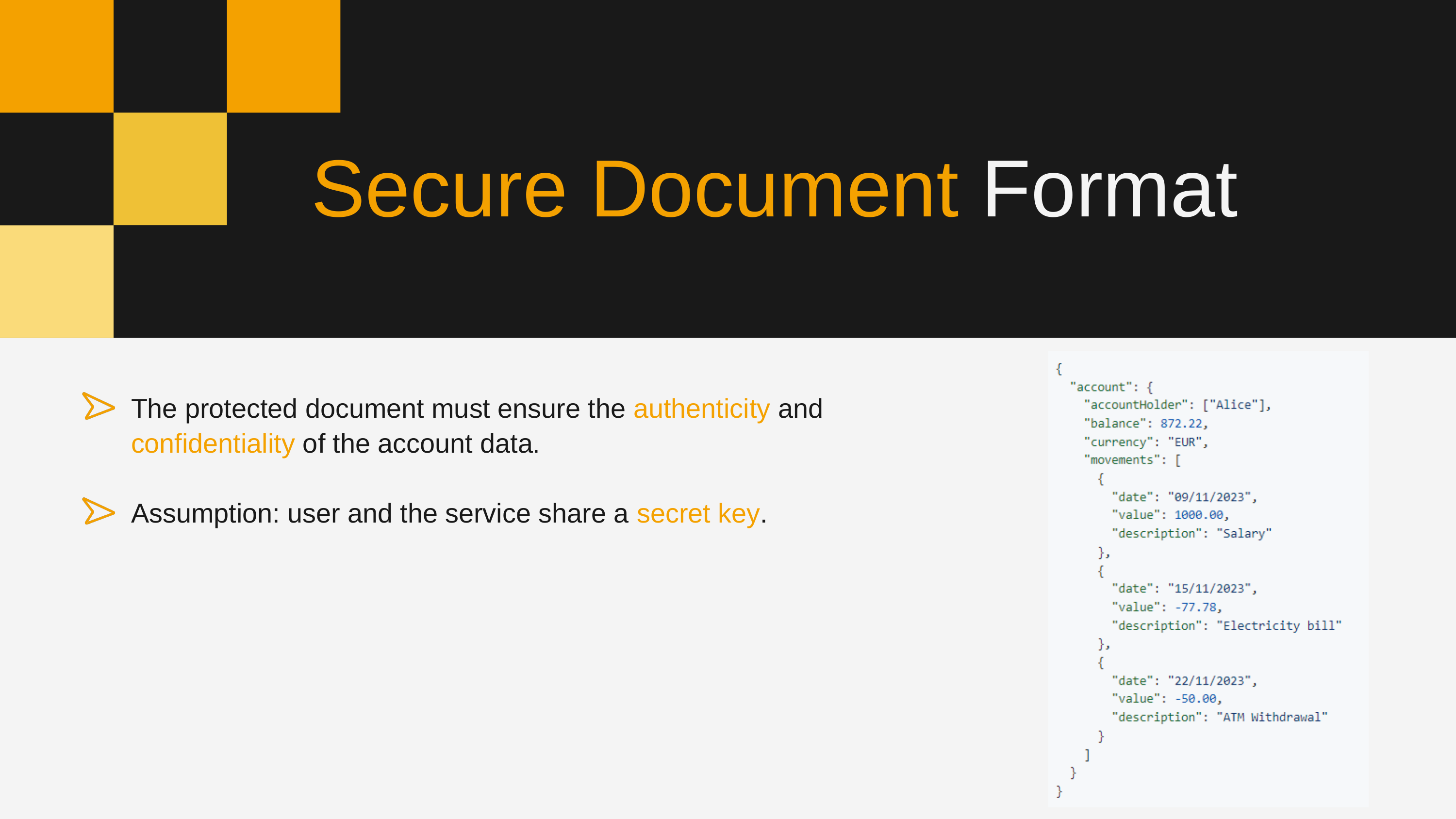

Secu﻿re Document Format

The protected document must ensure the authenticity and confidentiality of the account data.

Assumption: user and the service share a secret key.